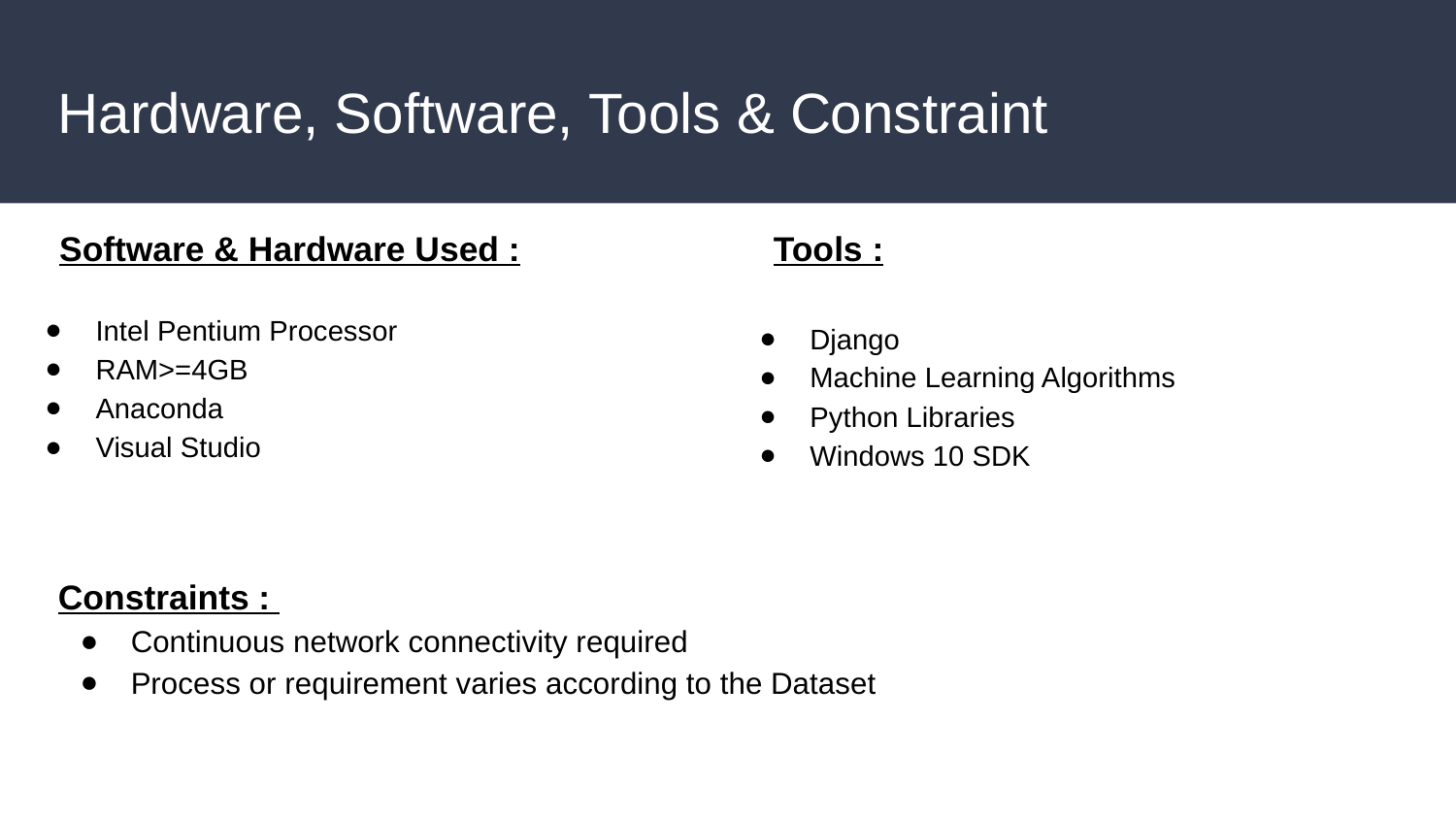

# Hardware, Software, Tools & Constraint
Software & Hardware Used :

Intel Pentium Processor
RAM>=4GB
Anaconda
Visual Studio

Tools :

Django
Machine Learning Algorithms
Python Libraries
Windows 10 SDK

Constraints :
Continuous network connectivity required
Process or requirement varies according to the Dataset